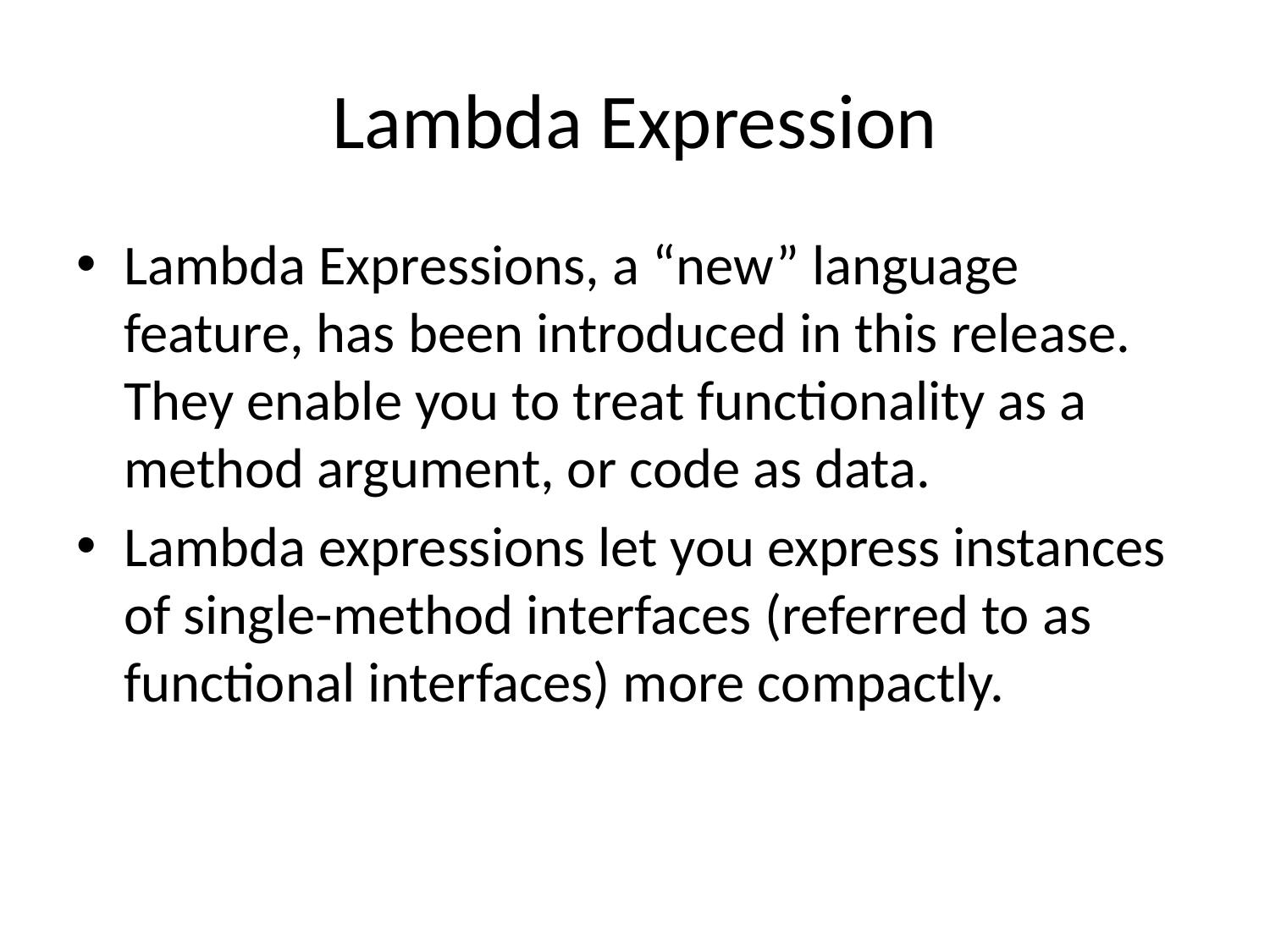

# Lambda Expression
Lambda Expressions, a “new” language feature, has been introduced in this release. They enable you to treat functionality as a method argument, or code as data.
Lambda expressions let you express instances of single-method interfaces (referred to as functional interfaces) more compactly.